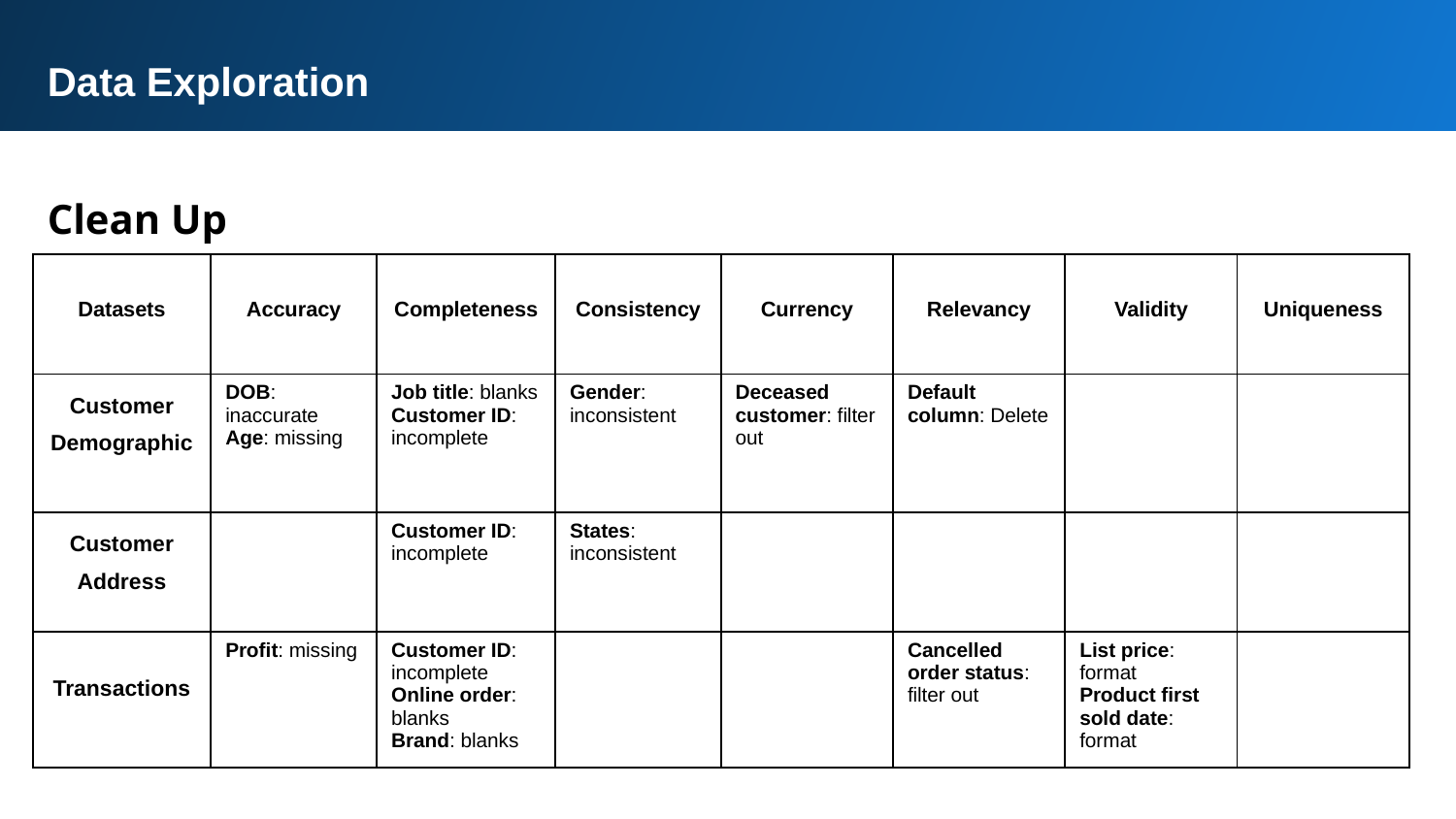

Data Exploration
Clean Up
| Datasets | Accuracy | Completeness | Consistency | Currency | Relevancy | Validity | Uniqueness |
| --- | --- | --- | --- | --- | --- | --- | --- |
| Customer Demographic | DOB: inaccurate Age: missing | Job title: blanks Customer ID: incomplete | Gender: inconsistent | Deceased customer: filter out | Default column: Delete |  |  |
| Customer Address |  | Customer ID: incomplete | States: inconsistent |  |  |  |  |
| Transactions | Profit: missing | Customer ID: incomplete Online order: blanks Brand: blanks |  |  | Cancelled order status: filter out | List price: format Product first sold date: format |  |